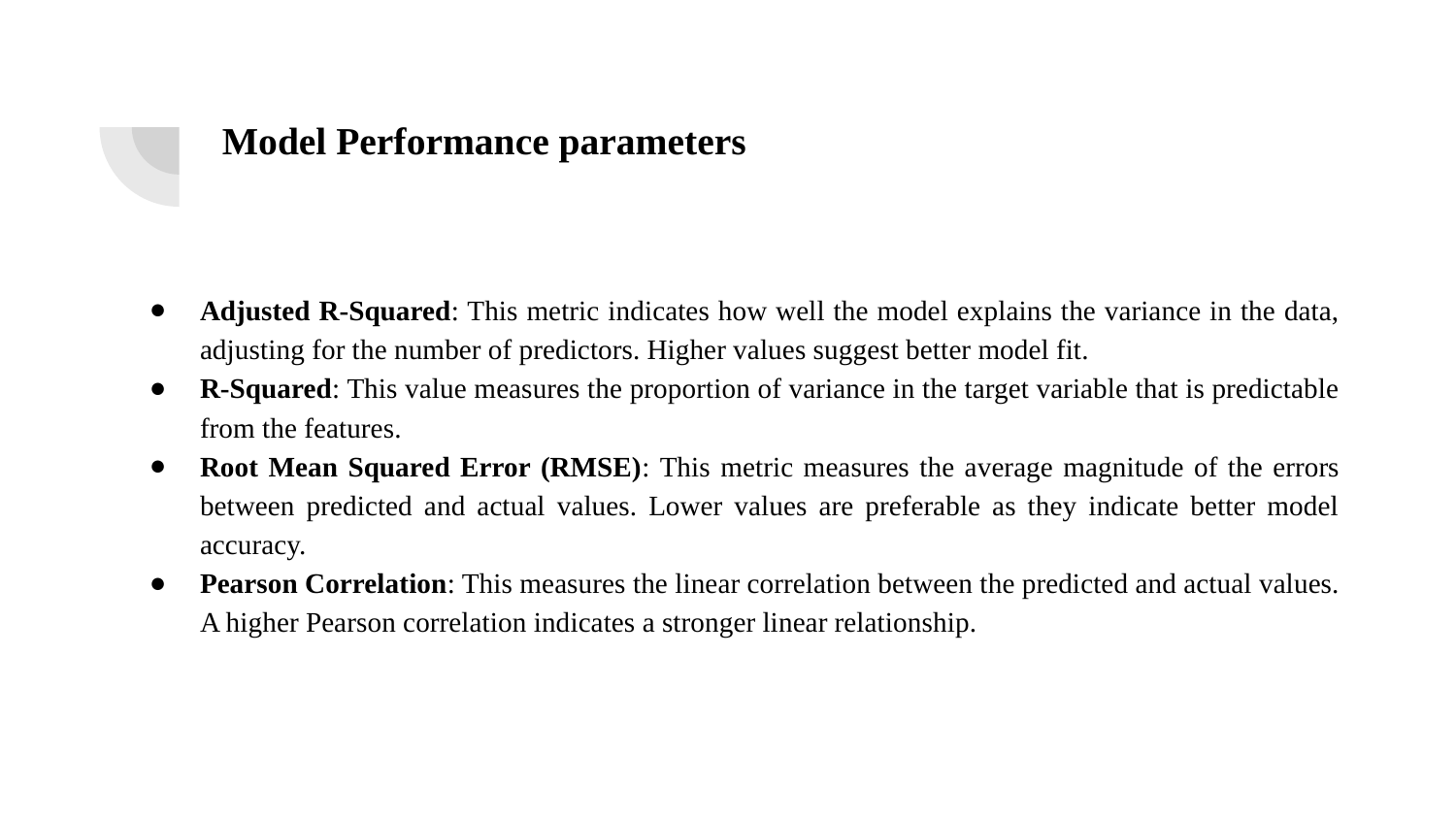

# Model Performance parameters

Adjusted R-Squared: This metric indicates how well the model explains the variance in the data, adjusting for the number of predictors. Higher values suggest better model fit.
R-Squared: This value measures the proportion of variance in the target variable that is predictable from the features.
Root Mean Squared Error (RMSE): This metric measures the average magnitude of the errors between predicted and actual values. Lower values are preferable as they indicate better model accuracy.
Pearson Correlation: This measures the linear correlation between the predicted and actual values. A higher Pearson correlation indicates a stronger linear relationship.